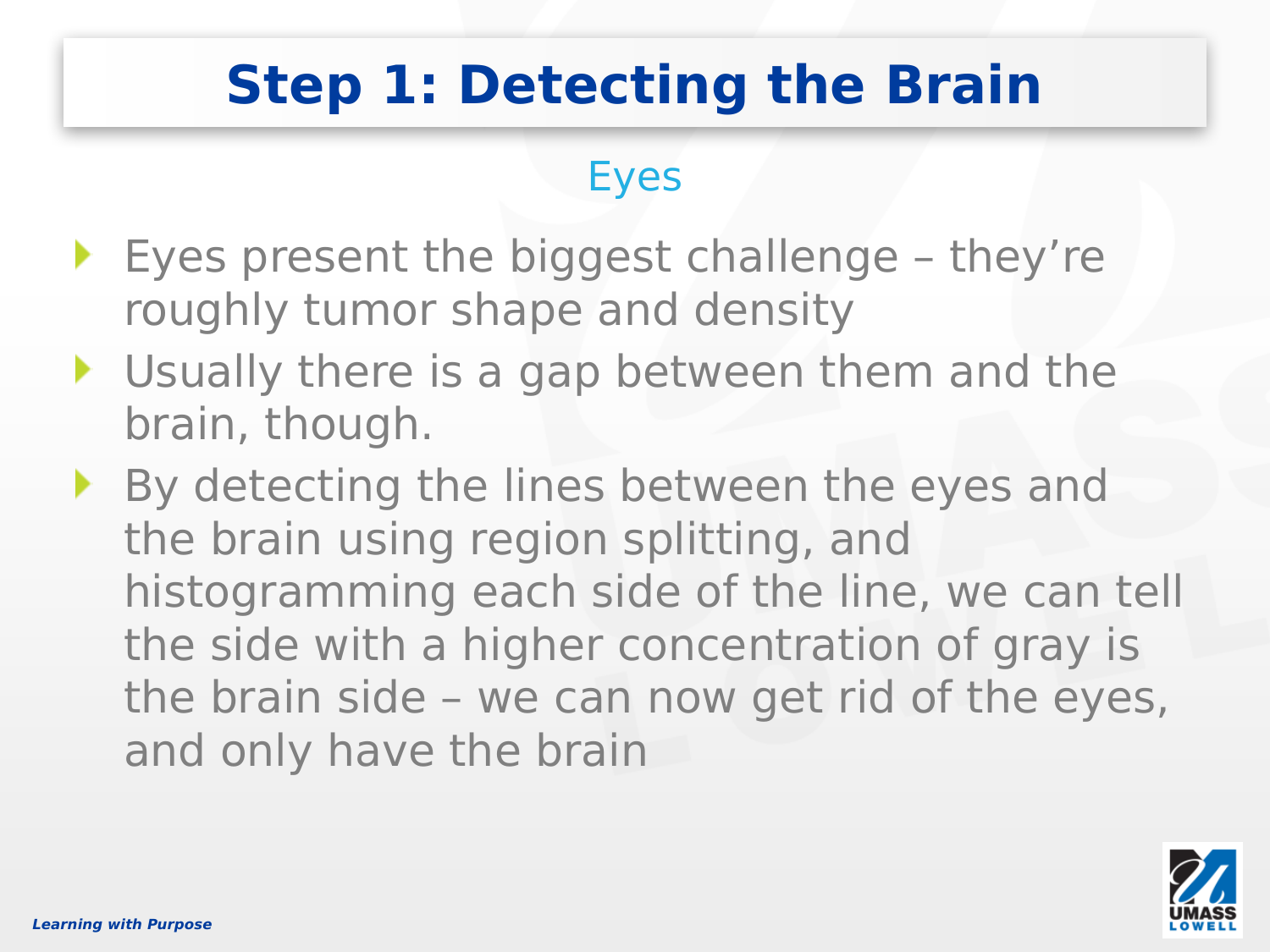

# Step 1: Detecting the Brain
Eyes
Eyes present the biggest challenge – they’re roughly tumor shape and density
Usually there is a gap between them and the brain, though.
By detecting the lines between the eyes and the brain using region splitting, and histogramming each side of the line, we can tell the side with a higher concentration of gray is the brain side – we can now get rid of the eyes, and only have the brain